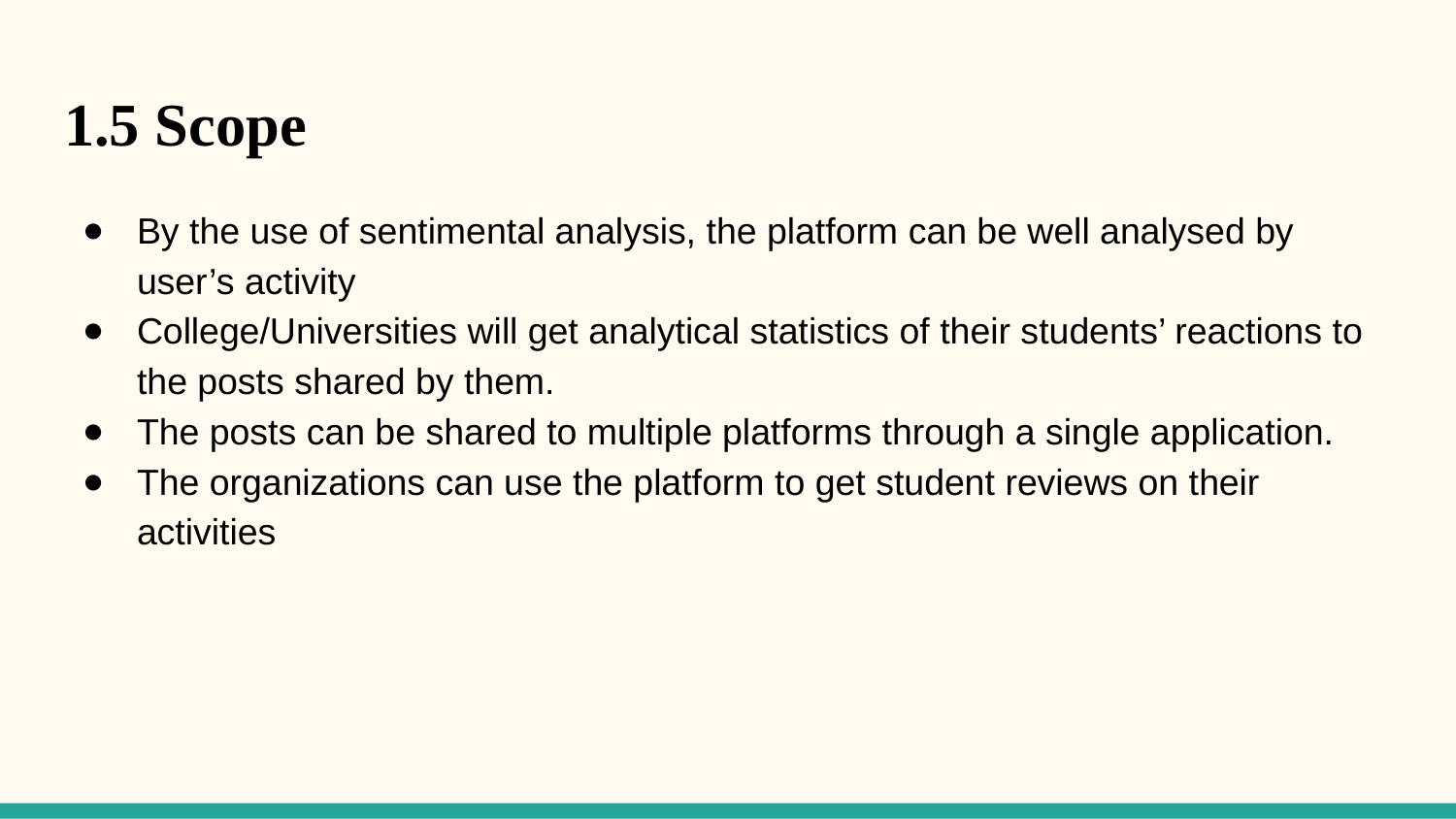

# 1.5 Scope
By the use of sentimental analysis, the platform can be well analysed by user’s activity
College/Universities will get analytical statistics of their students’ reactions to the posts shared by them.
The posts can be shared to multiple platforms through a single application.
The organizations can use the platform to get student reviews on their activities